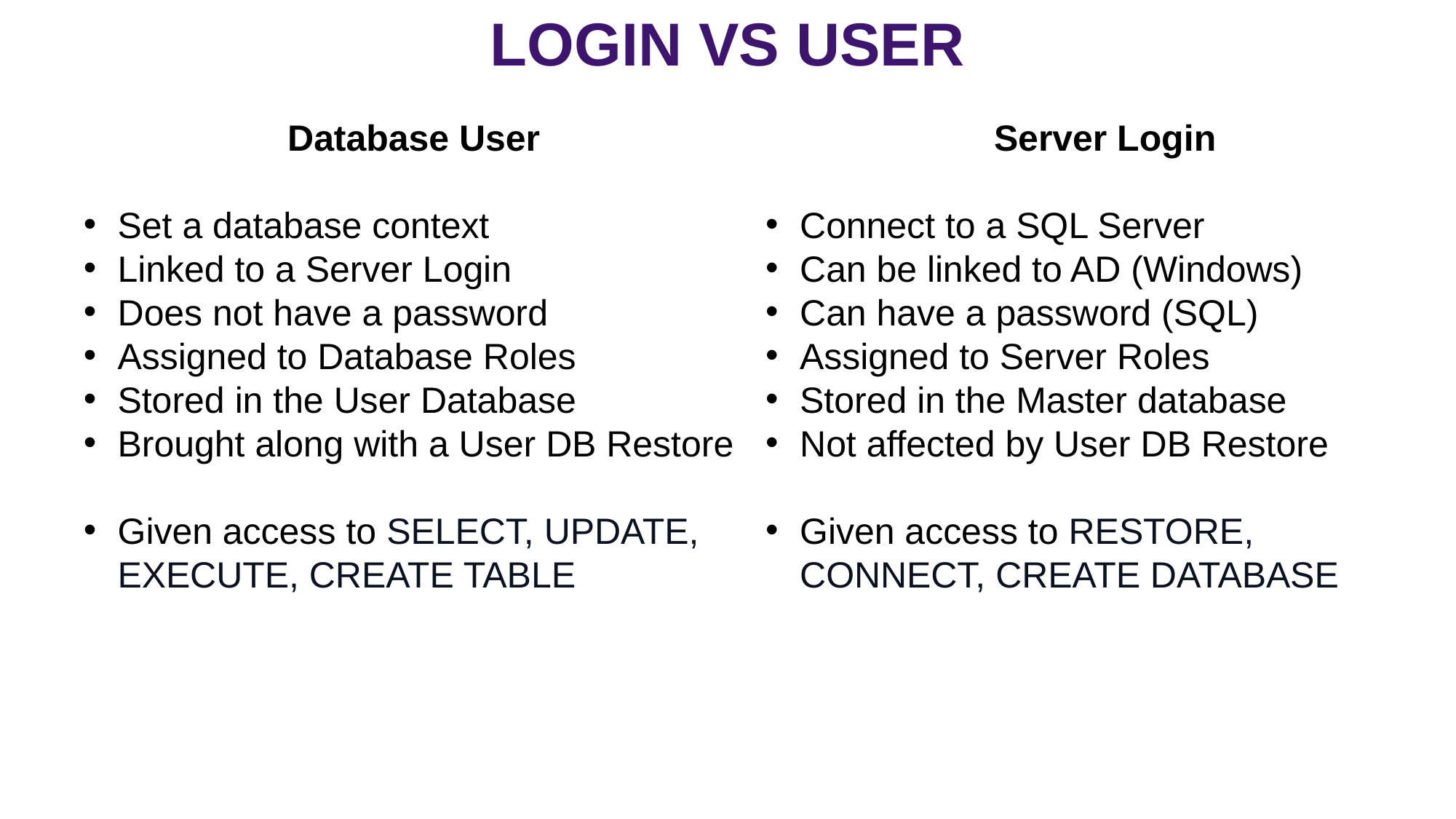

Login vs user
Database User

Set a database context
Linked to a Server Login
Does not have a password
Assigned to Database Roles
Stored in the User Database
Brought along with a User DB Restore
Given access to SELECT, UPDATE, EXECUTE, CREATE TABLE

Server Login

Connect to a SQL Server
Can be linked to AD (Windows)
Can have a password (SQL)
Assigned to Server Roles
Stored in the Master database
Not affected by User DB Restore
Given access to RESTORE, CONNECT, CREATE DATABASE